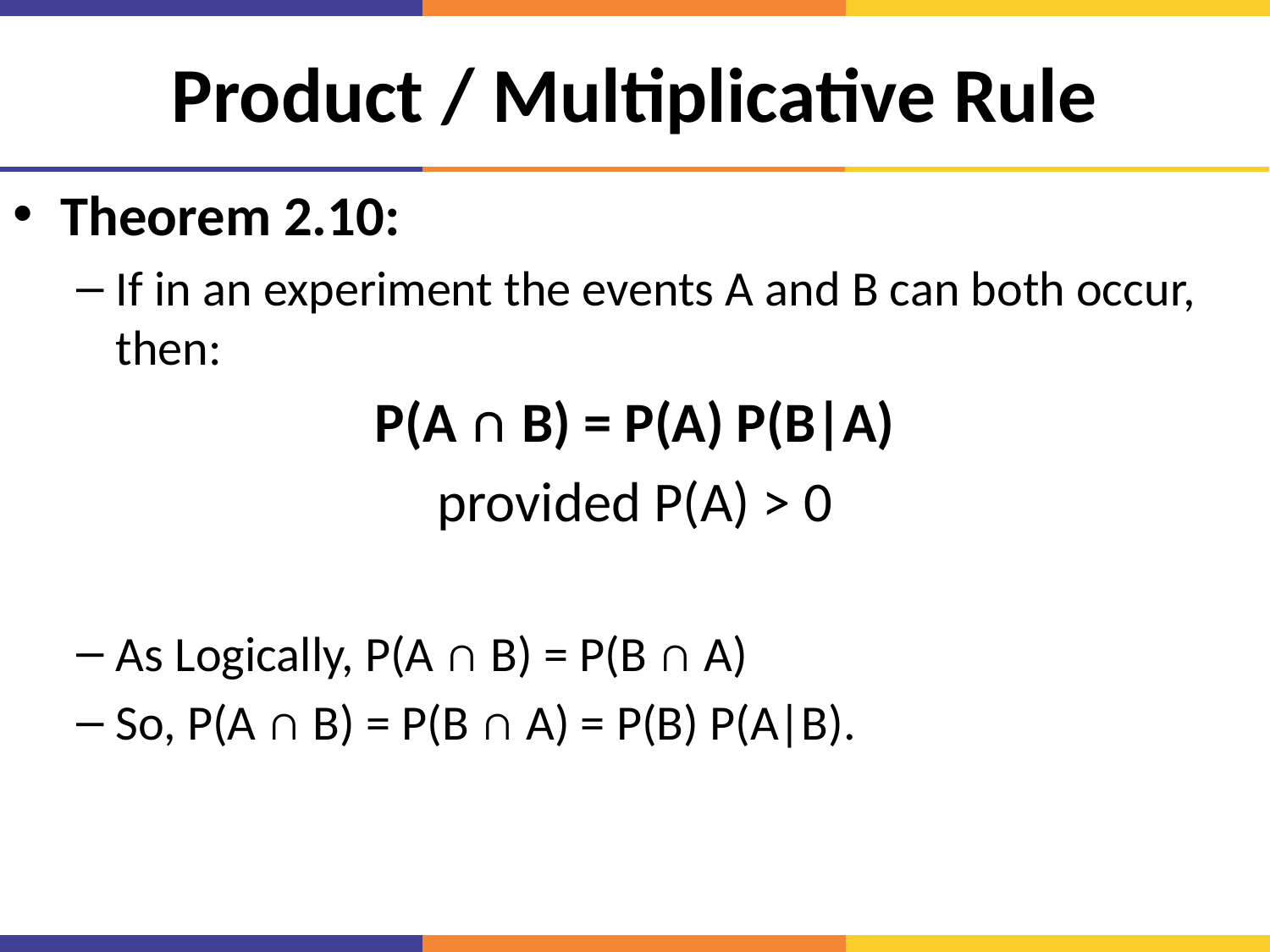

# Product / Multiplicative Rule
Theorem 2.10:
If in an experiment the events A and B can both occur, then:
P(A ∩ B) = P(A) P(B|A)
provided P(A) > 0

As Logically, P(A ∩ B) = P(B ∩ A)
So, P(A ∩ B) = P(B ∩ A) = P(B) P(A|B).